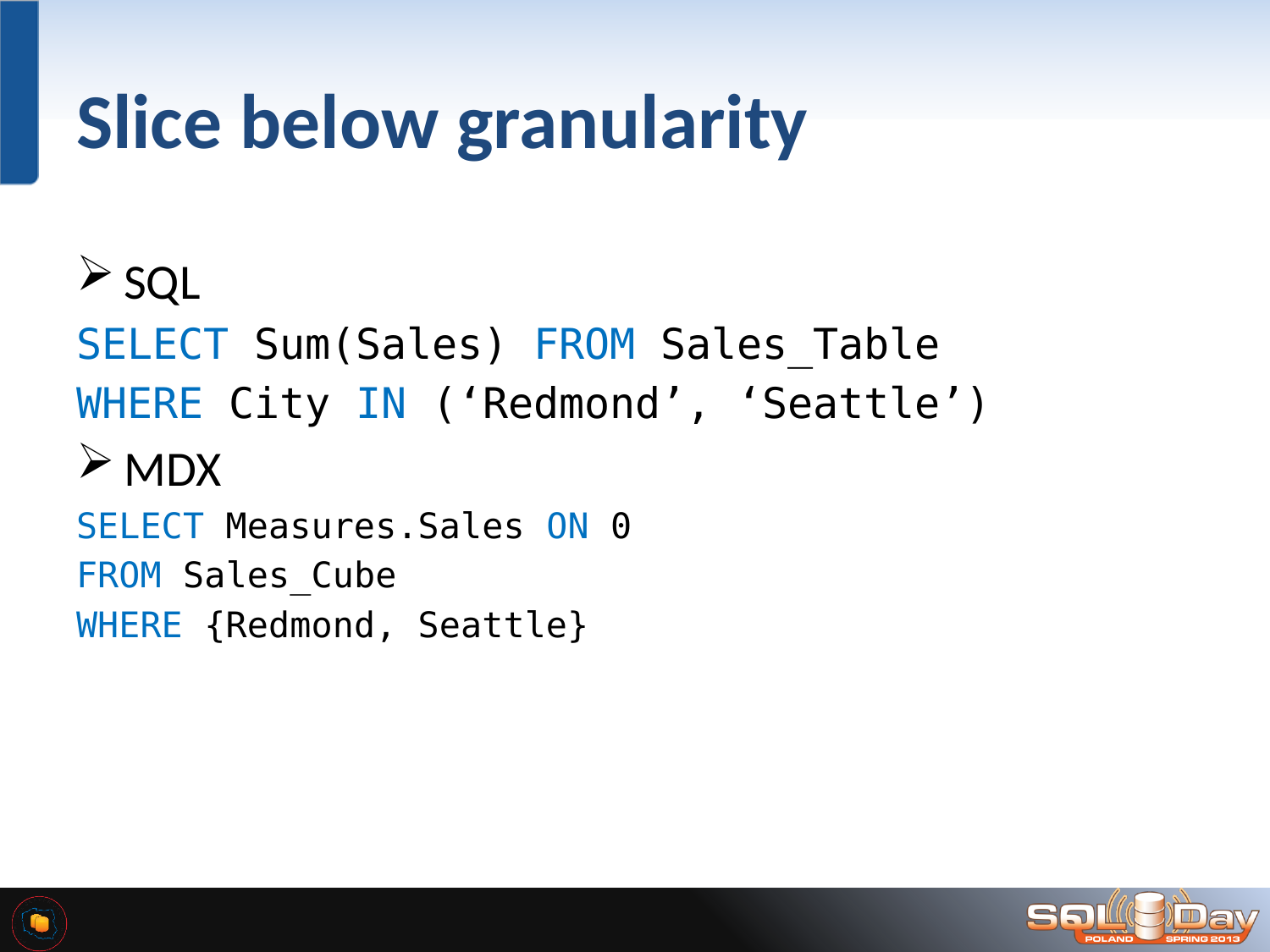

# Slice below granularity
SQL
SELECT Sum(Sales) FROM Sales_Table
WHERE City IN (‘Redmond’, ‘Seattle’)
MDX
SELECT Measures.Sales ON 0
FROM Sales_Cube
WHERE {Redmond, Seattle}